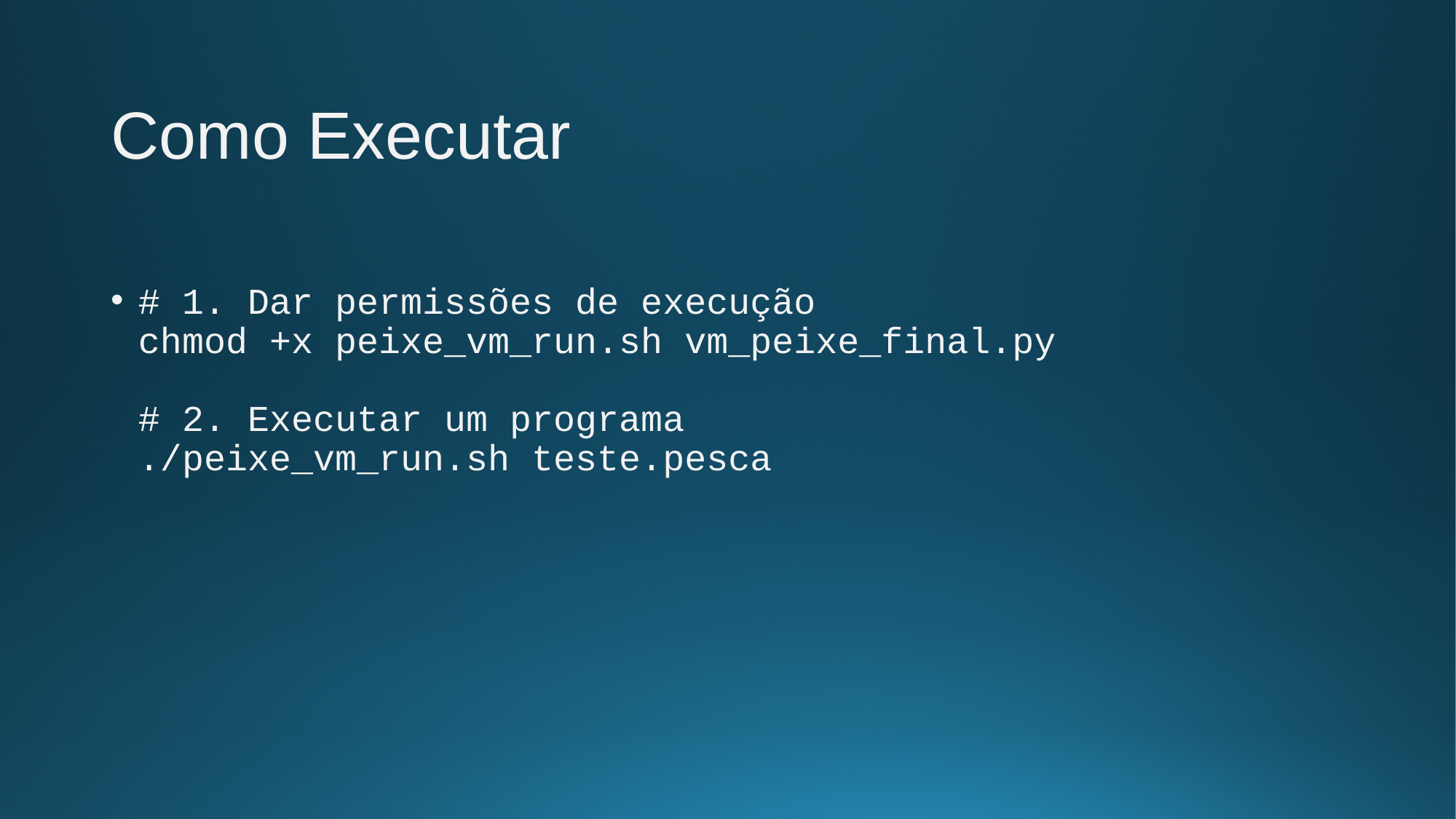

# Como Executar

# 1. Dar permissões de execução chmod +x peixe_vm_run.sh vm_peixe_final.py # 2. Executar um programa ./peixe_vm_run.sh teste.pesca